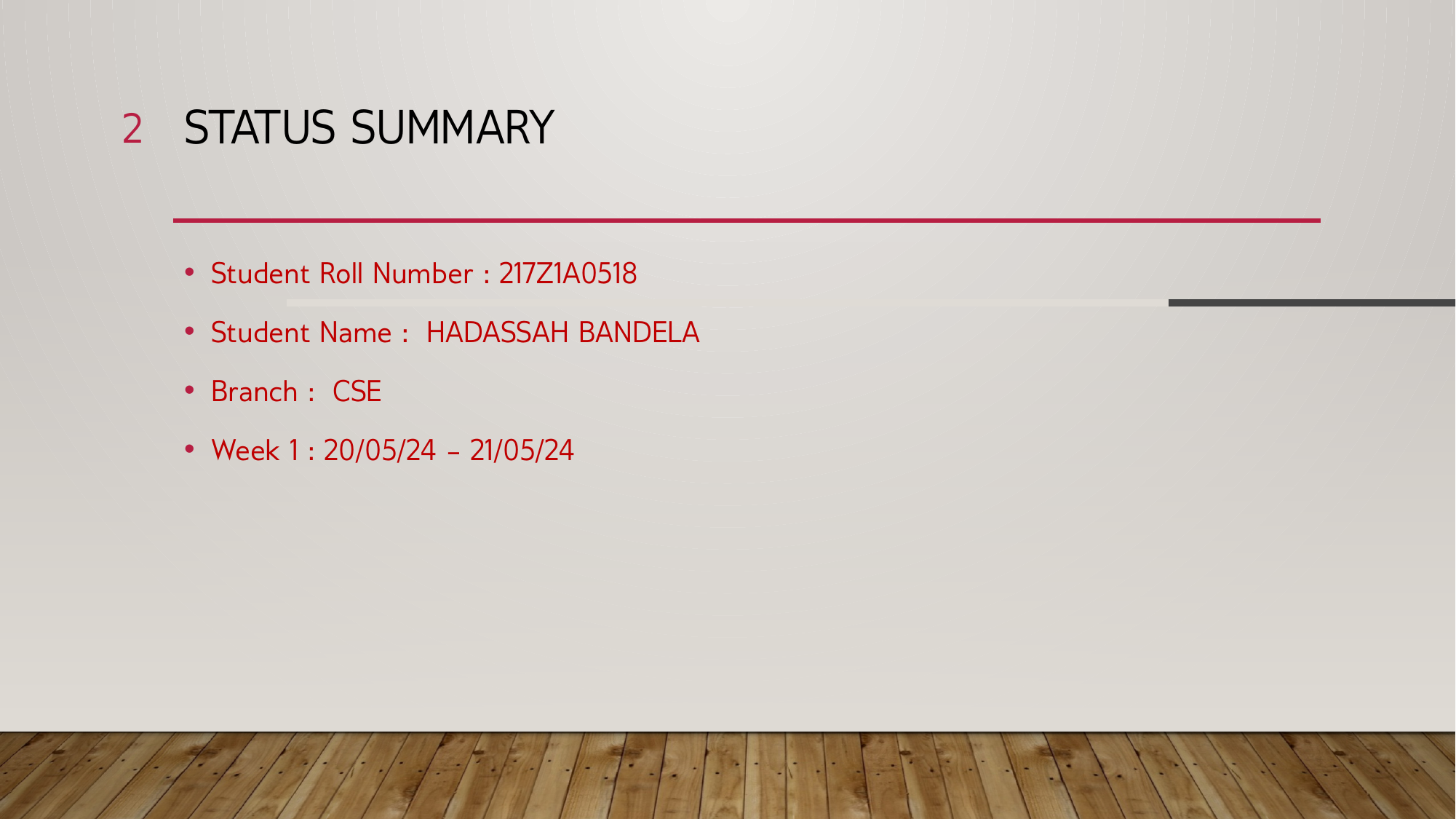

2
# STATUS SUMMARY
Student Roll Number : 217Z1A0518
Student Name :  HADASSAH BANDELA
Branch :  CSE
Week 1 : 20/05/24 – 21/05/24